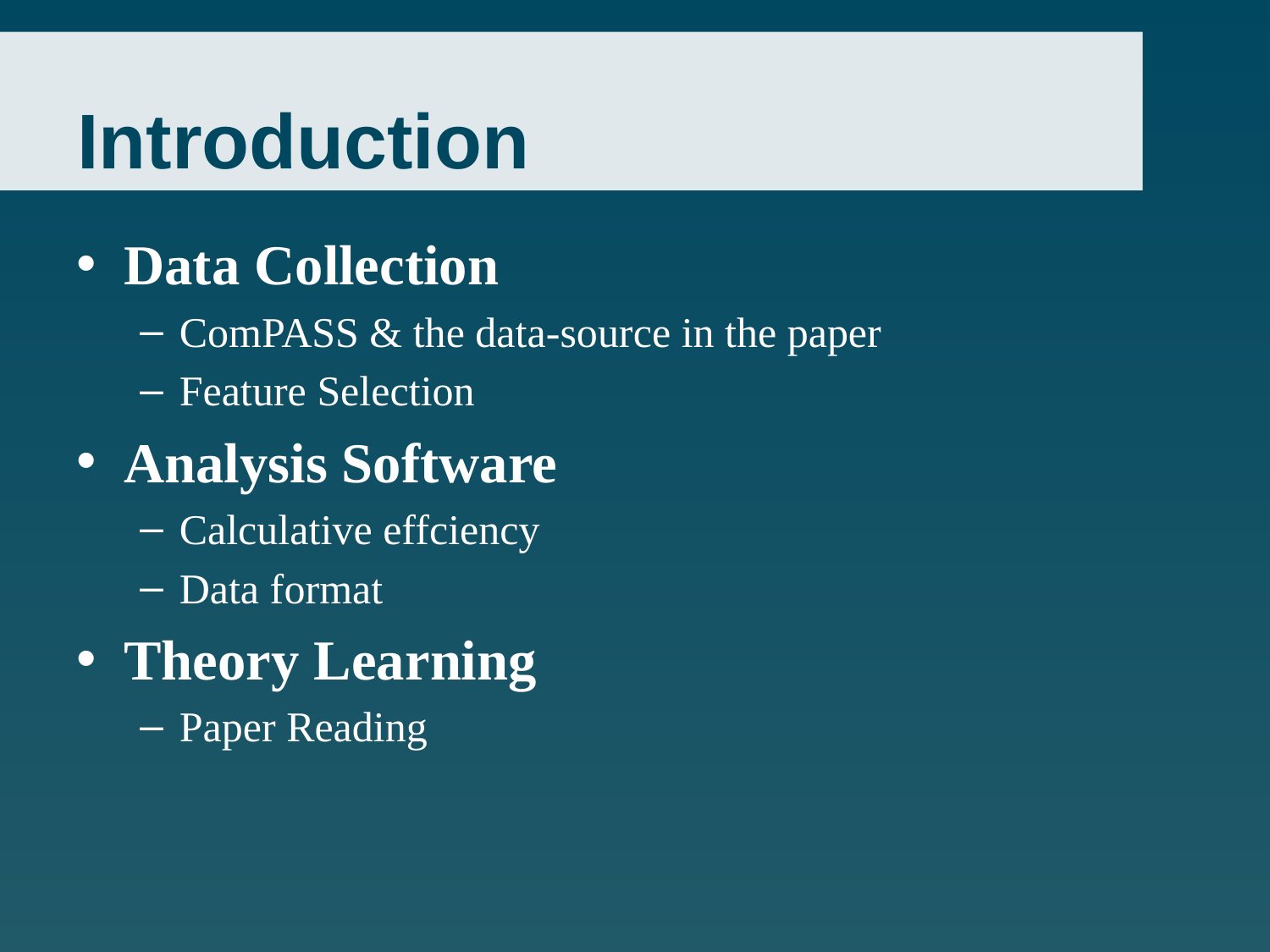

# Introduction
Data Collection
ComPASS & the data-source in the paper
Feature Selection
Analysis Software
Calculative effciency
Data format
Theory Learning
Paper Reading